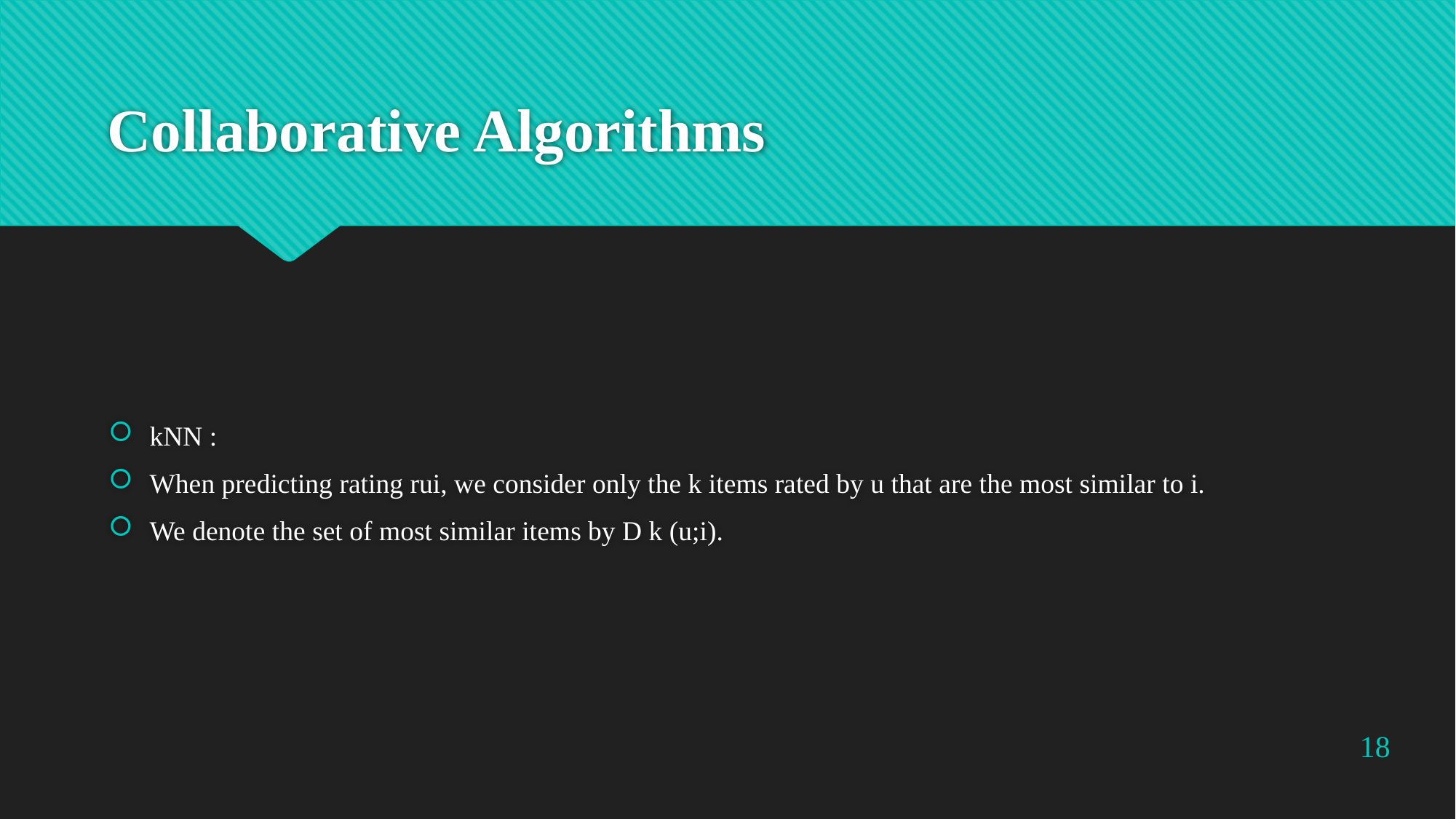

# Collaborative Algorithms
kNN :
When predicting rating rui, we consider only the k items rated by u that are the most similar to i.
We denote the set of most similar items by D k (u;i).
18